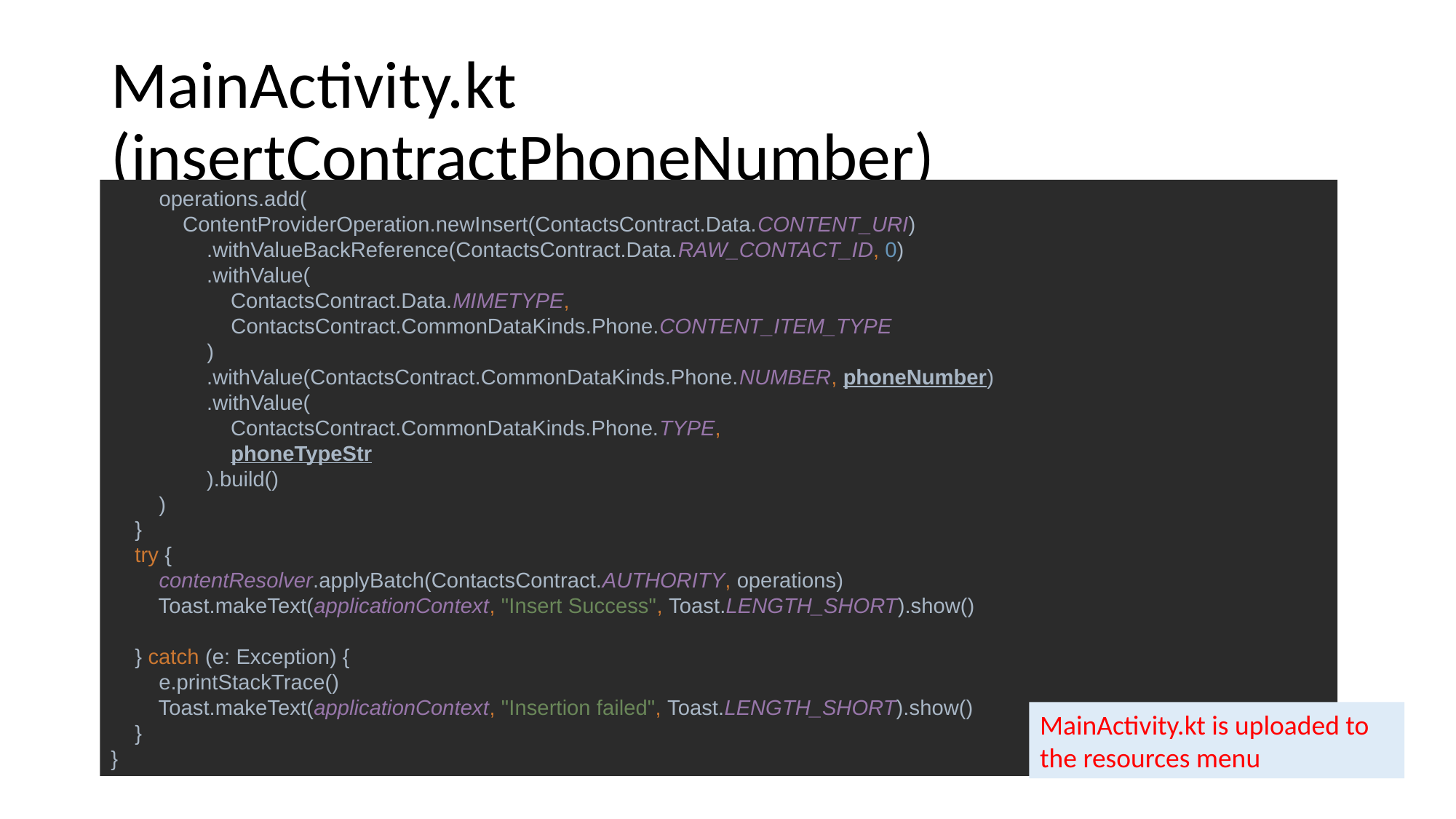

# MainActivity.kt (insertContractPhoneNumber)
        operations.add(
            ContentProviderOperation.newInsert(ContactsContract.Data.CONTENT_URI)
                .withValueBackReference(ContactsContract.Data.RAW_CONTACT_ID, 0)
                .withValue(
                    ContactsContract.Data.MIMETYPE,
                    ContactsContract.CommonDataKinds.Phone.CONTENT_ITEM_TYPE
                )
                .withValue(ContactsContract.CommonDataKinds.Phone.NUMBER, phoneNumber)
                .withValue(
                    ContactsContract.CommonDataKinds.Phone.TYPE,
                    phoneTypeStr
                ).build()
        )
    }
    try {
        contentResolver.applyBatch(ContactsContract.AUTHORITY, operations)
        Toast.makeText(applicationContext, "Insert Success", Toast.LENGTH_SHORT).show()
    } catch (e: Exception) {
        e.printStackTrace()
        Toast.makeText(applicationContext, "Insertion failed", Toast.LENGTH_SHORT).show()
    }
}
MainActivity.kt is uploaded to the resources menu